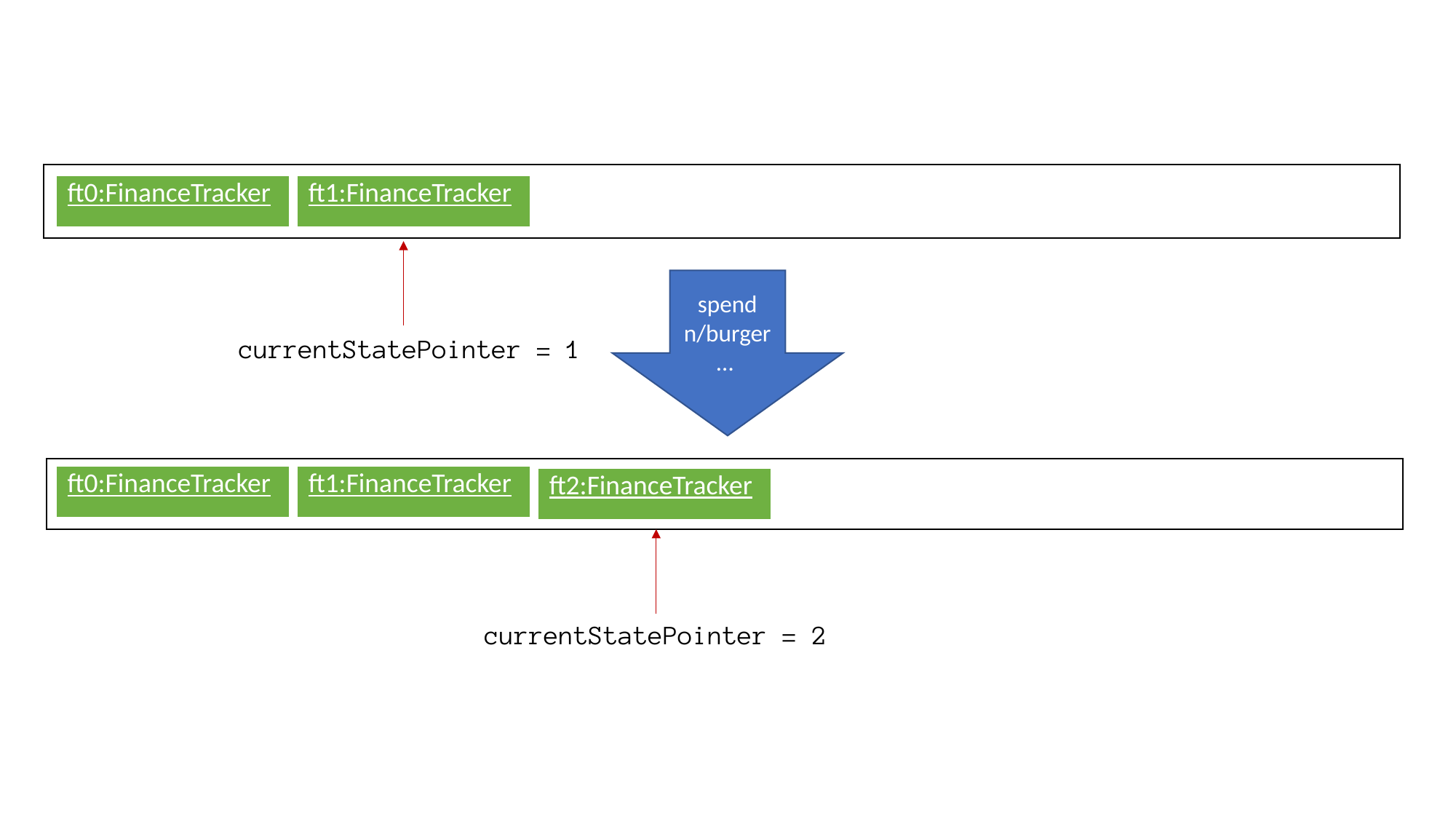

| ft0:FinanceTracker |
| --- |
| ft1:FinanceTracker |
| --- |
spend n/burger…
currentStatePointer = 1

| ft0:FinanceTracker |
| --- |
| ft1:FinanceTracker |
| --- |
| ft2:FinanceTracker |
| --- |
currentStatePointer = 2